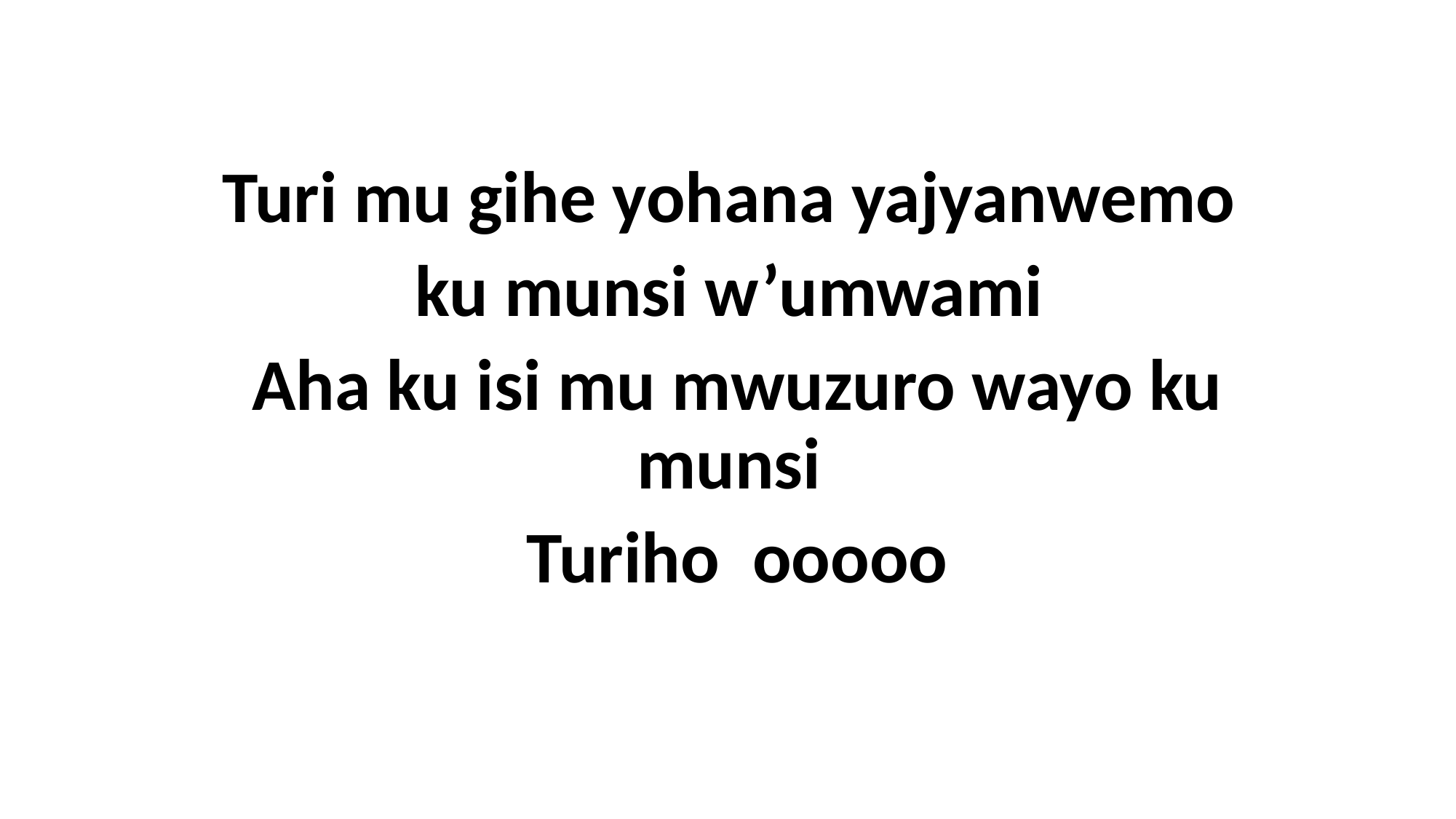

Turi mu gihe yohana yajyanwemo
ku munsi w’umwami
Aha ku isi mu mwuzuro wayo ku munsi
Turiho  ooooo